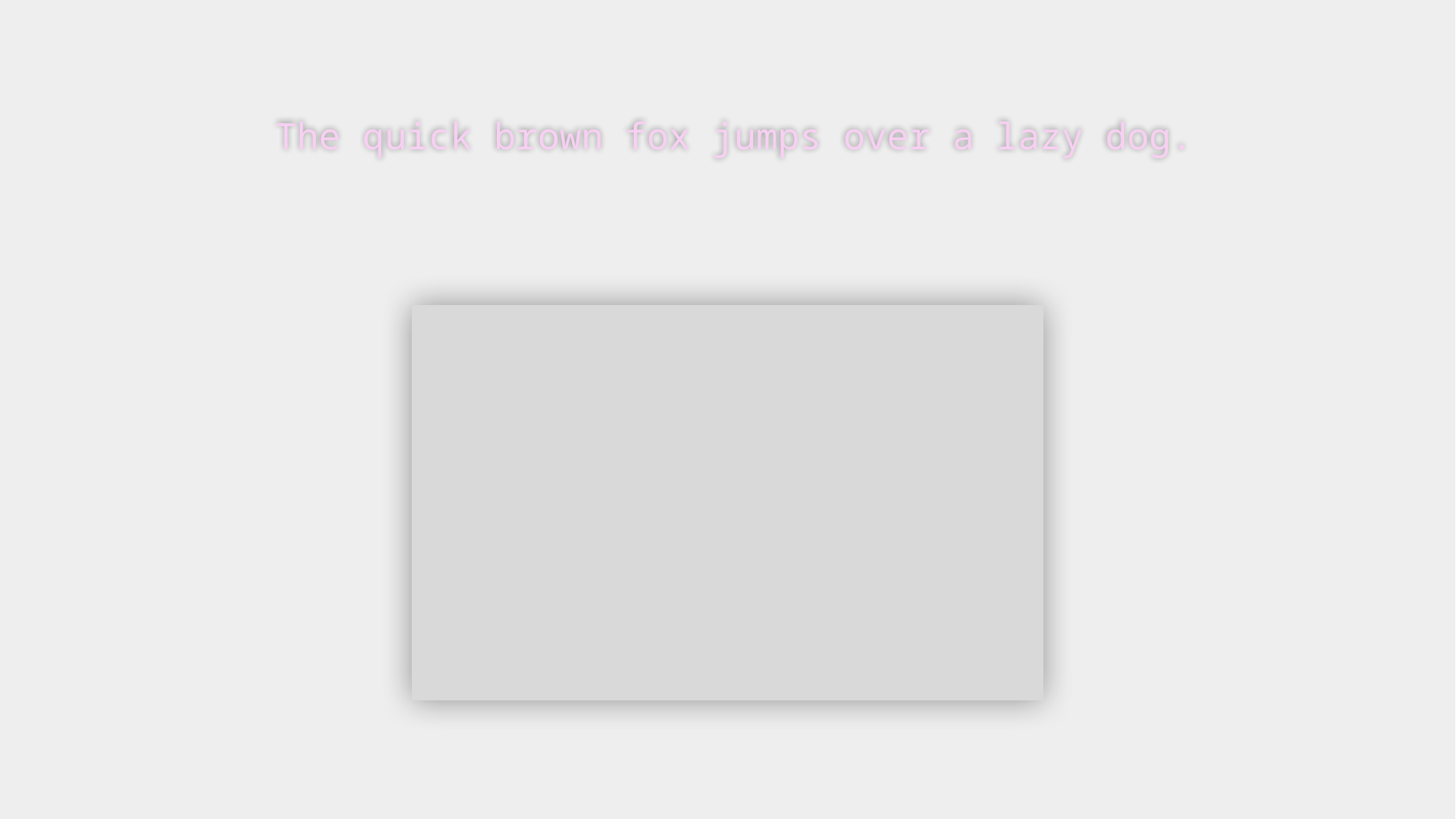

The quick brown fox jumps over a lazy dog.

Quick.

Brown.

Lazy.